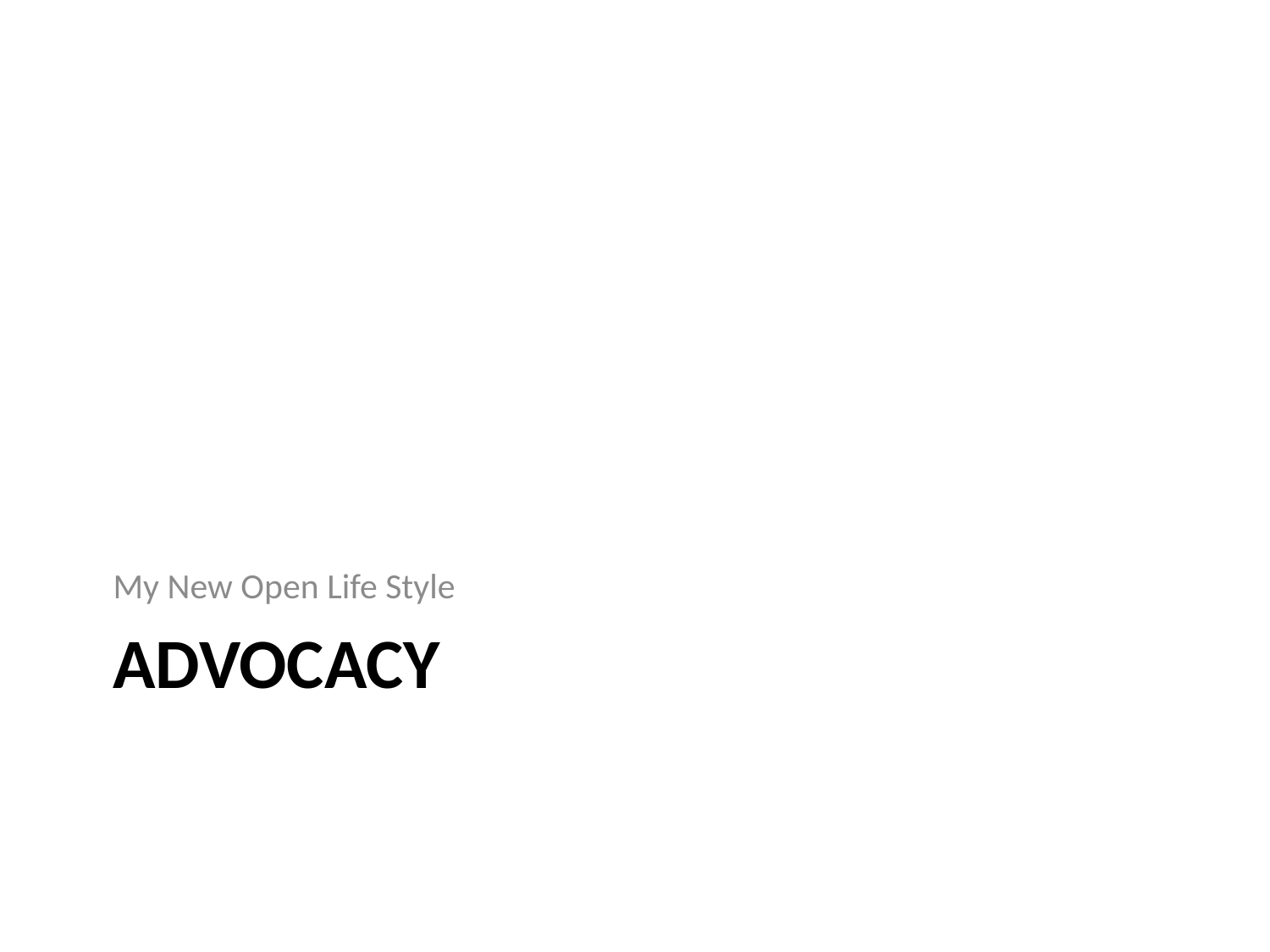

My New Open Life Style
# Advocacy